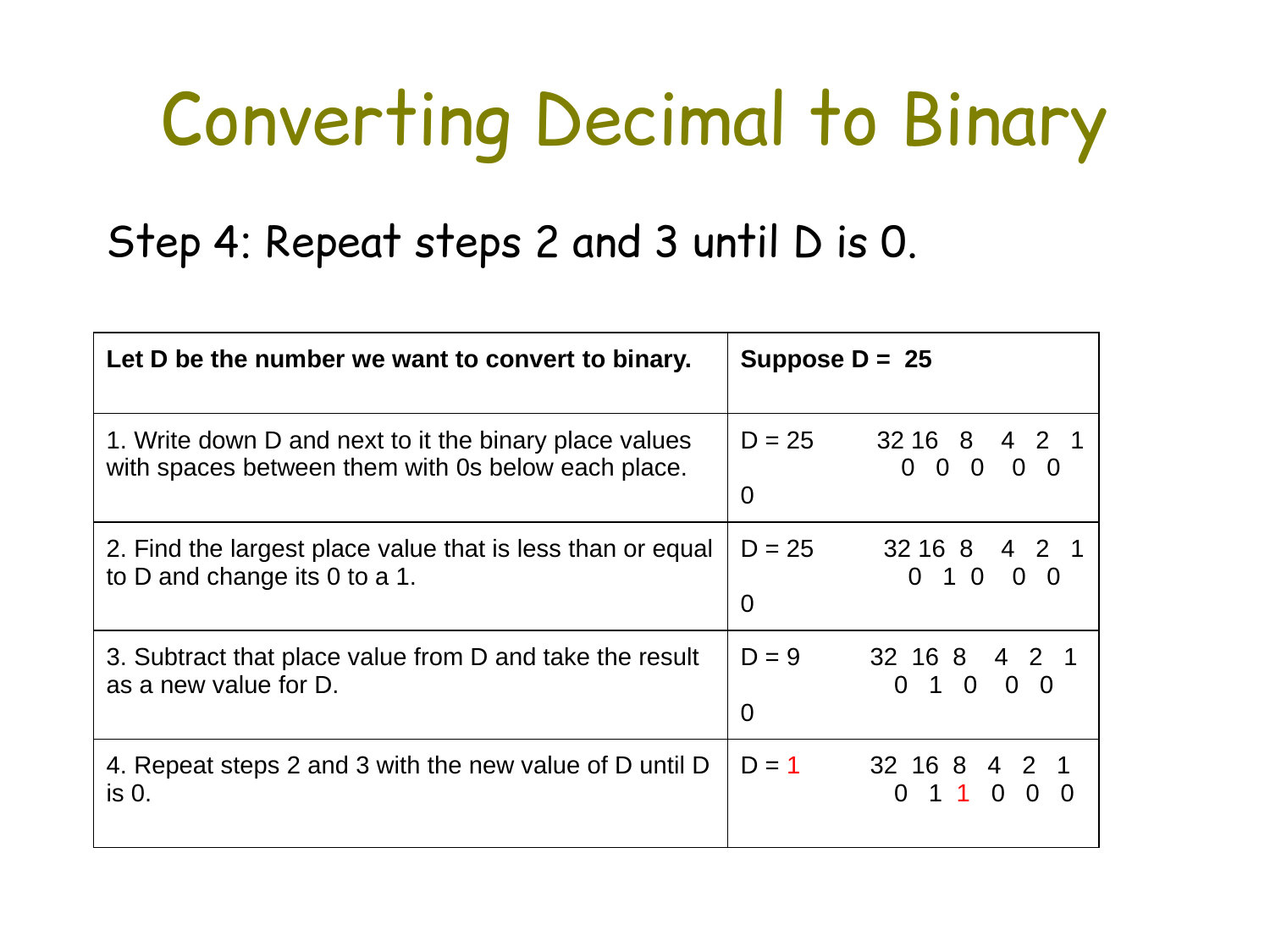

# Converting Decimal to Binary
Step 4: Repeat steps 2 and 3 until D is 0.
| Let D be the number we want to convert to binary. | Suppose D = 25 |
| --- | --- |
| 1. Write down D and next to it the binary place values with spaces between them with 0s below each place. | D = 25 32 16 8 4 2 1 0 0 0 0 0 0 |
| 2. Find the largest place value that is less than or equal to D and change its 0 to a 1. | D = 25 32 16 8 4 2 1 0 1 0 0 0 0 |
| 3. Subtract that place value from D and take the result as a new value for D. | D = 9 32 16 8 4 2 1 0 1 0 0 0 0 |
| 4. Repeat steps 2 and 3 with the new value of D until D is 0. | D = 1 32 16 8 4 2 1 0 1 1 0 0 0 |